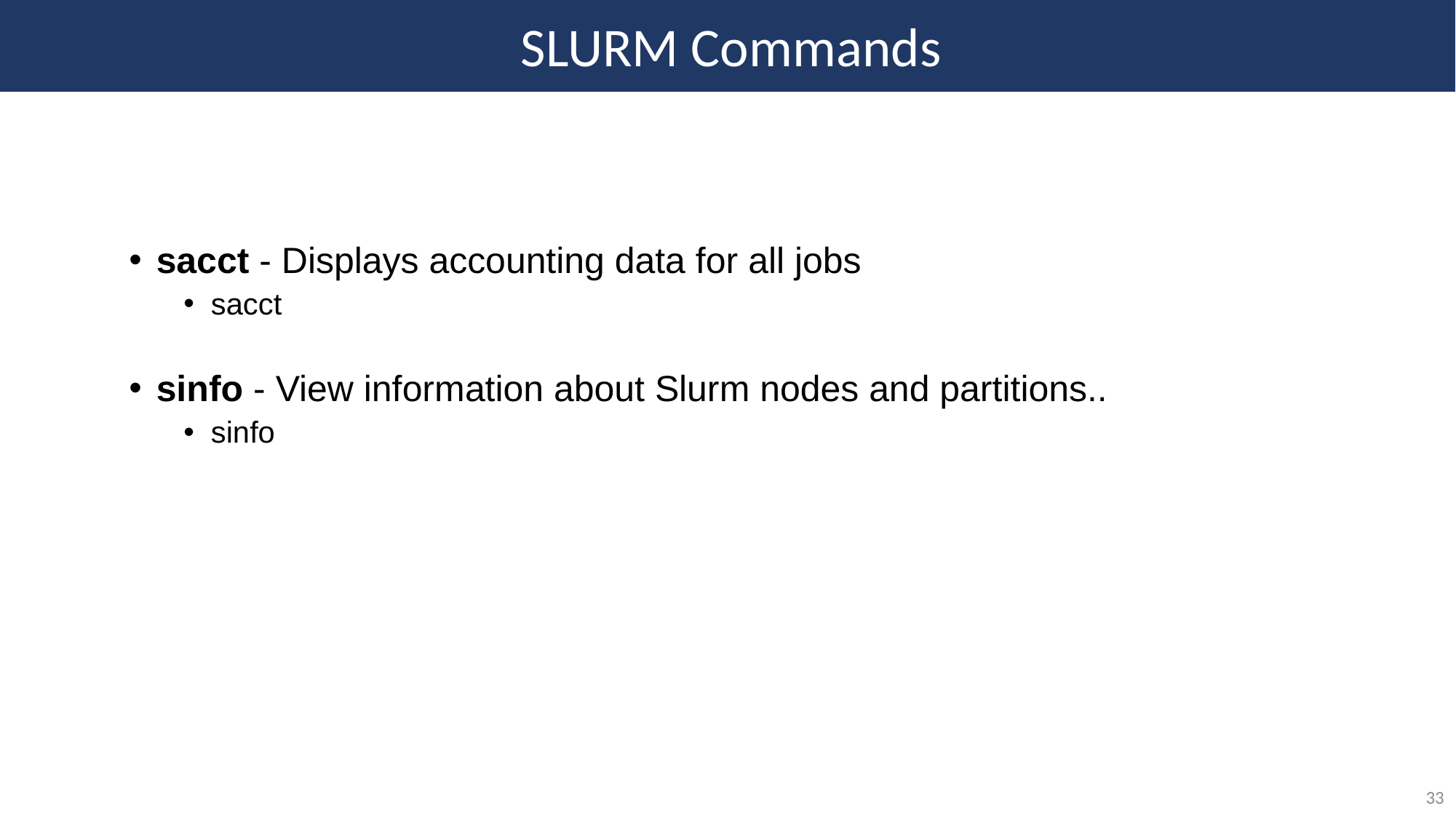

SLURM Commands

sacct - Displays accounting data for all jobs
sacct

sinfo - View information about Slurm nodes and partitions..
sinfo

33